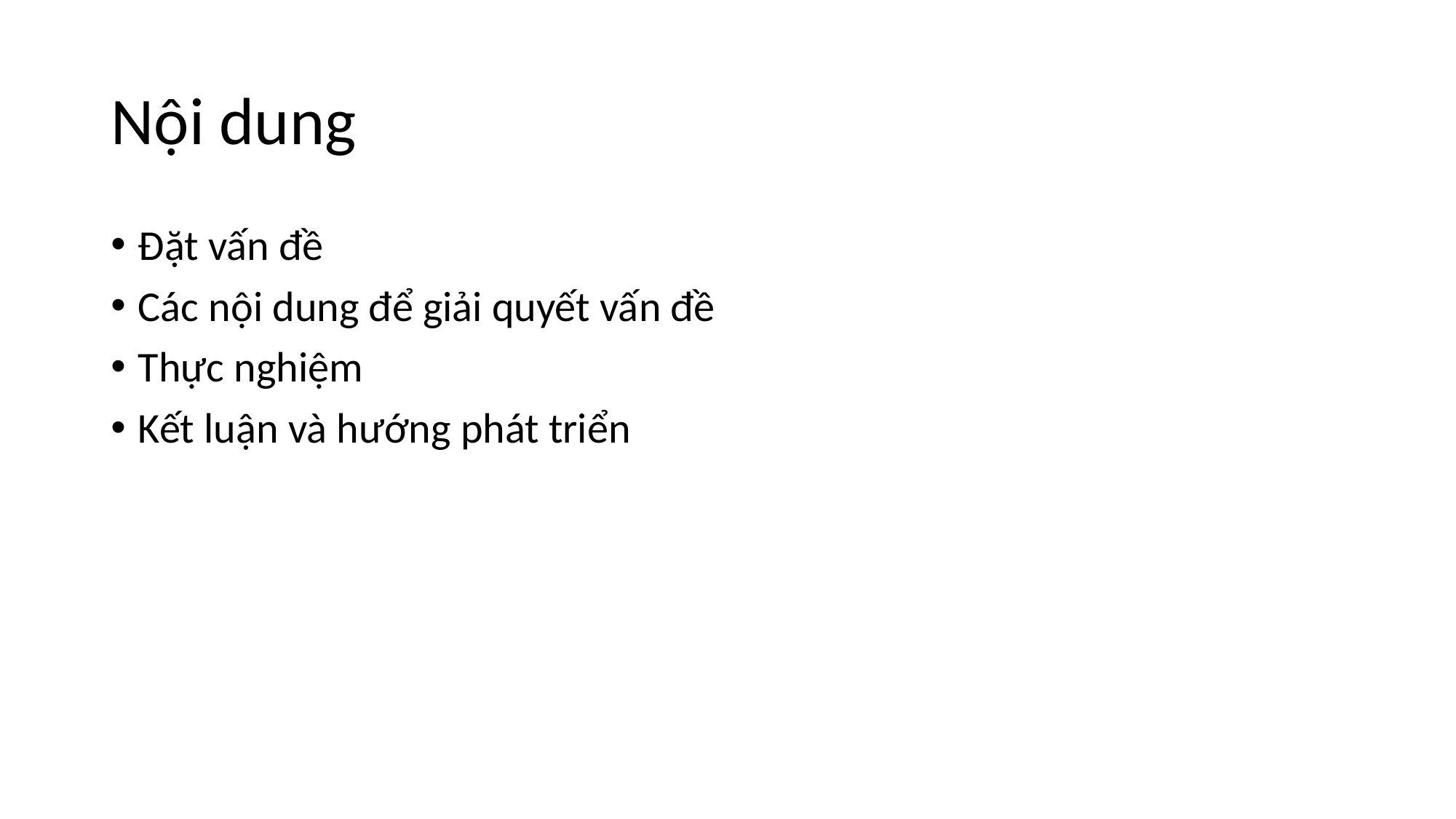

# Nội dung
Đặt vấn đề
Các nội dung để giải quyết vấn đề
Thực nghiệm
Kết luận và hướng phát triển